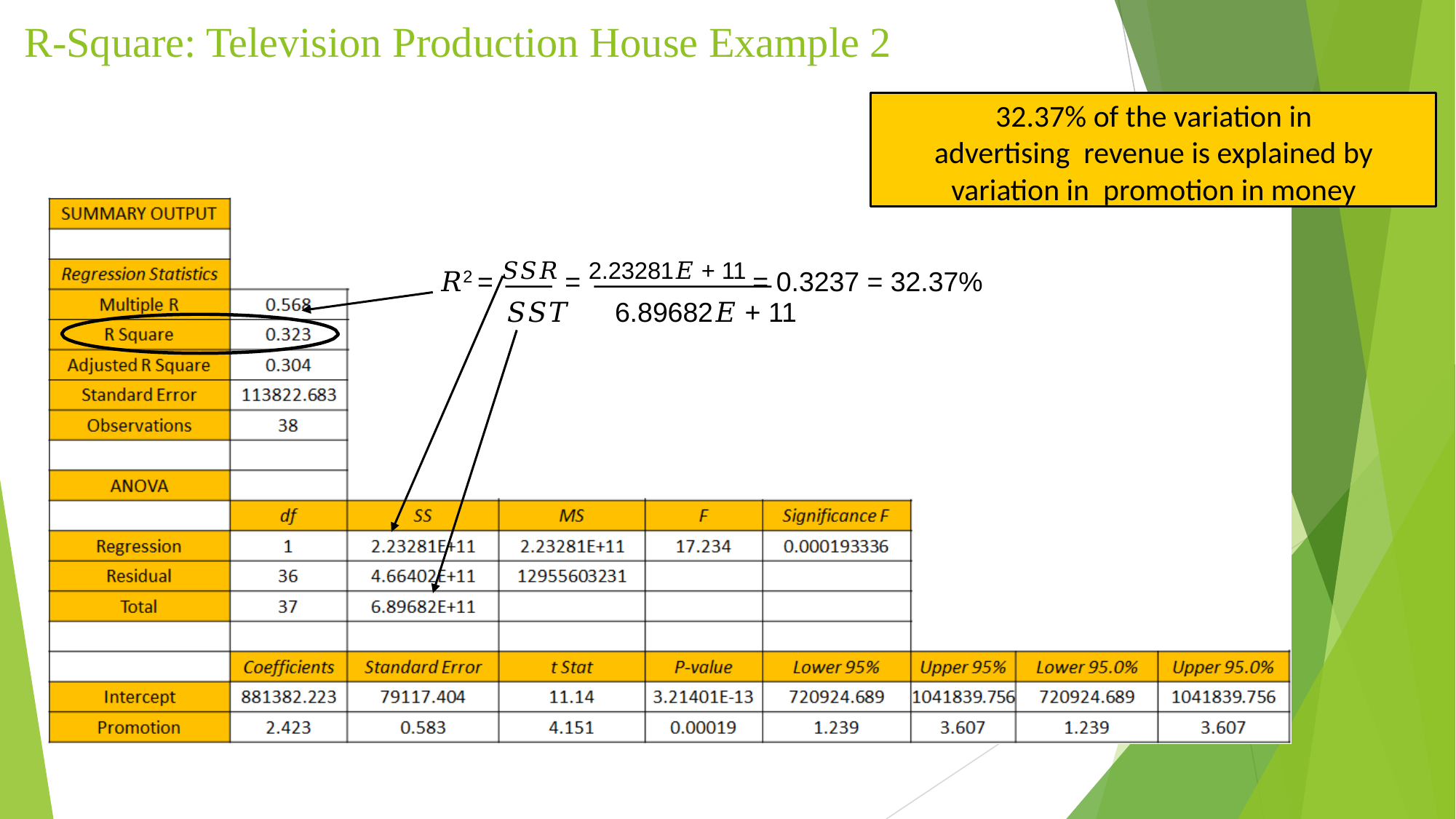

# R-Square: Television Production House Example 2
32.37% of the variation in advertising  revenue is explained by variation in  promotion in money

𝑅2 = 𝑆𝑆𝑅 = 2.23281𝐸 + 11 = 0.3237 = 32.37%
𝑆𝑆𝑇	6.89682𝐸 + 11